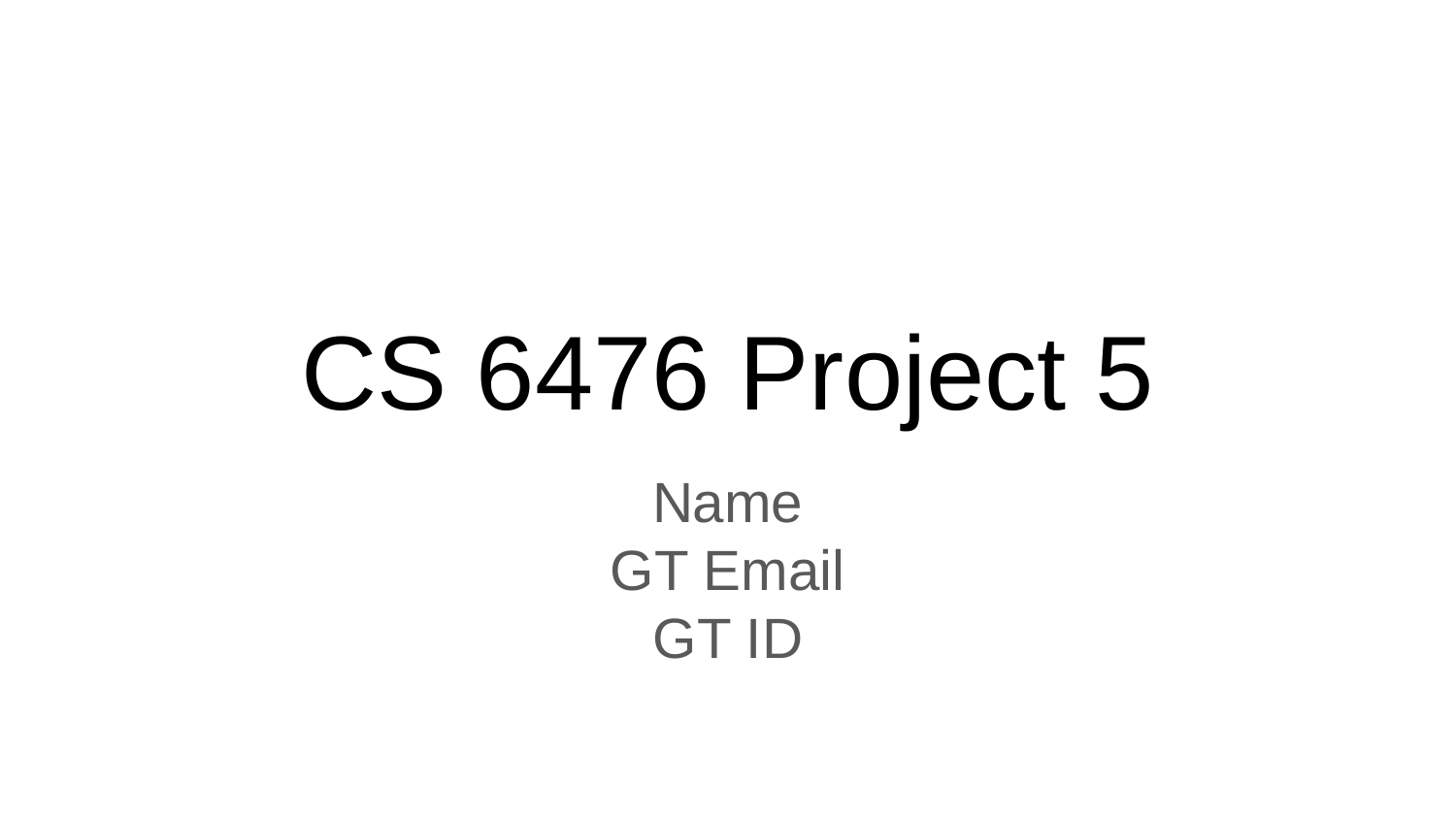

CS 6476 Project 5
Name
GT Email
GT ID